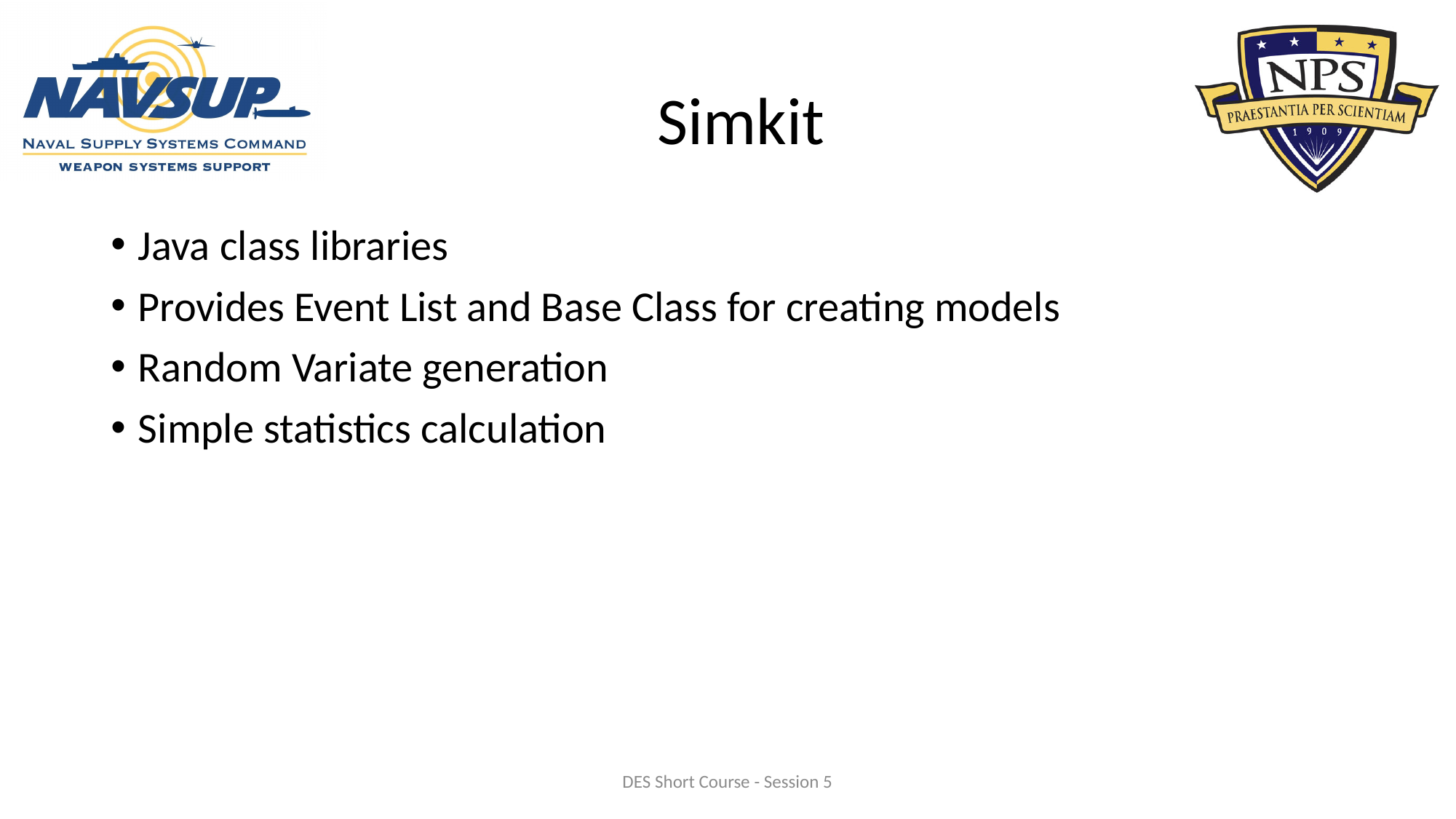

# Simkit
Java class libraries
Provides Event List and Base Class for creating models
Random Variate generation
Simple statistics calculation
DES Short Course - Session 5